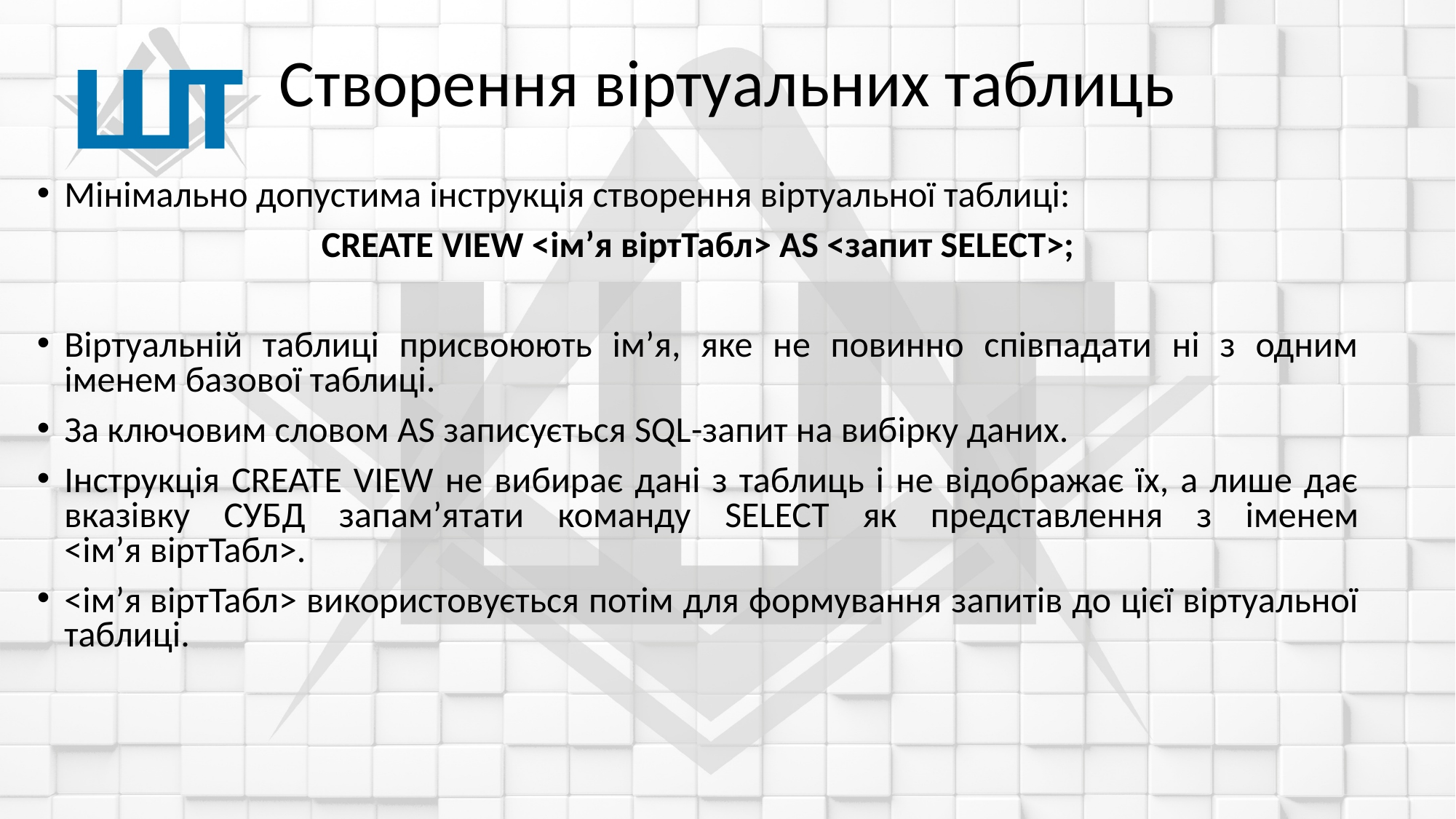

# Створення віртуальних таблиць
Мінімально допустима інструкція створення віртуальної таблиці:
CREATE VIEW <ім’я віртТабл> AS <запит SELECT>;

Віртуальній таблиці присвоюють ім’я, яке не повинно співпадати ні з одним іменем базової таблиці.
За ключовим словом AS записується SQL-запит на вибірку даних.
Інструкція CREATE VIEW не вибирає дані з таблиць і не відображає їх, а лише дає вказівку СУБД запам’ятати команду SELECT як представлення з іменем <ім’я віртТабл>.
<ім’я віртТабл> використовується потім для формування запитів до цієї віртуальної таблиці.